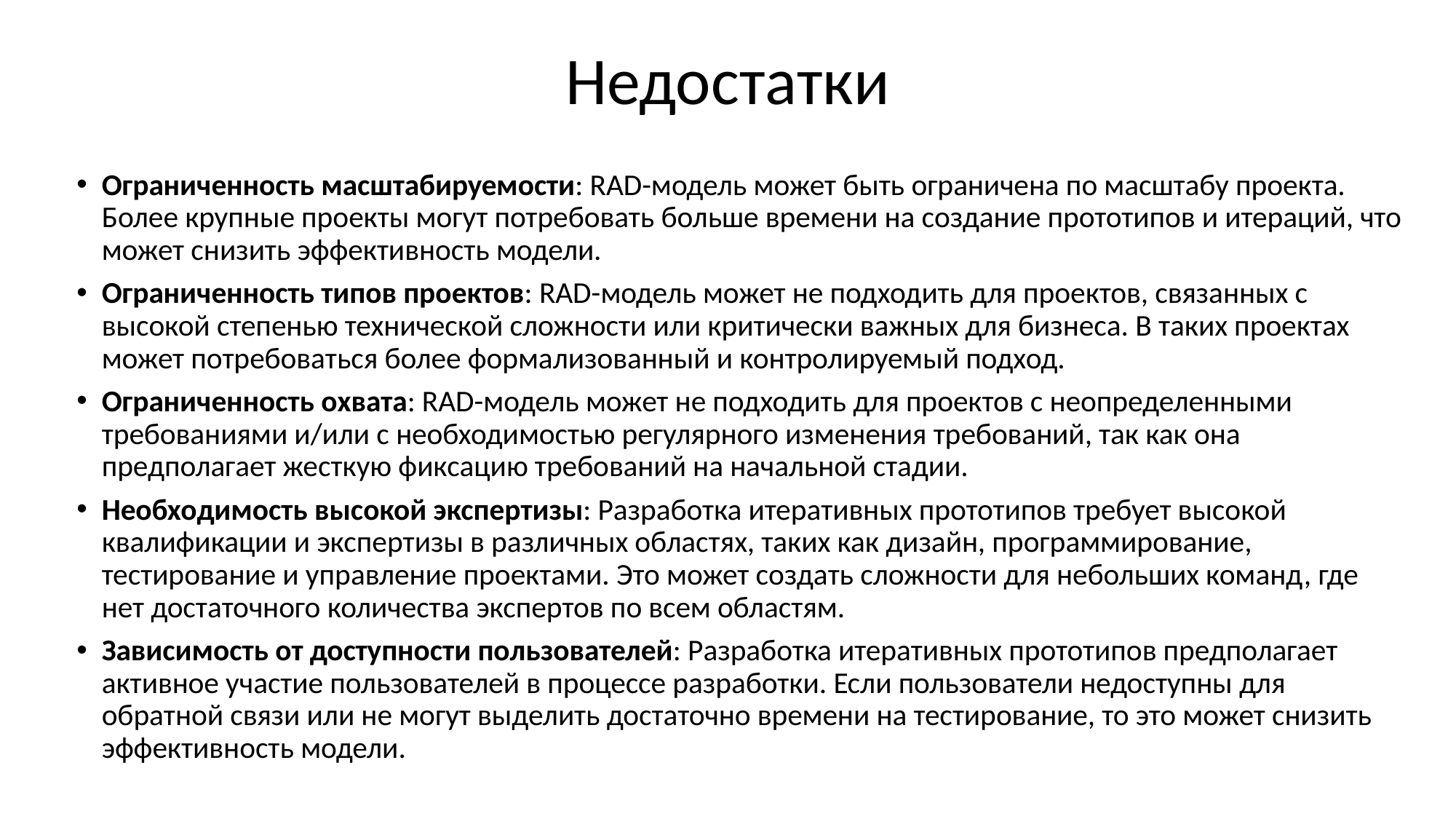

# Недостатки
Ограниченность масштабируемости: RAD-модель может быть ограничена по масштабу проекта. Более крупные проекты могут потребовать больше времени на создание прототипов и итераций, что может снизить эффективность модели.
Ограниченность типов проектов: RAD-модель может не подходить для проектов, связанных с высокой степенью технической сложности или критически важных для бизнеса. В таких проектах может потребоваться более формализованный и контролируемый подход.
Ограниченность охвата: RAD-модель может не подходить для проектов с неопределенными требованиями и/или с необходимостью регулярного изменения требований, так как она предполагает жесткую фиксацию требований на начальной стадии.
Необходимость высокой экспертизы: Разработка итеративных прототипов требует высокой квалификации и экспертизы в различных областях, таких как дизайн, программирование, тестирование и управление проектами. Это может создать сложности для небольших команд, где нет достаточного количества экспертов по всем областям.
Зависимость от доступности пользователей: Разработка итеративных прототипов предполагает активное участие пользователей в процессе разработки. Если пользователи недоступны для обратной связи или не могут выделить достаточно времени на тестирование, то это может снизить эффективность модели.